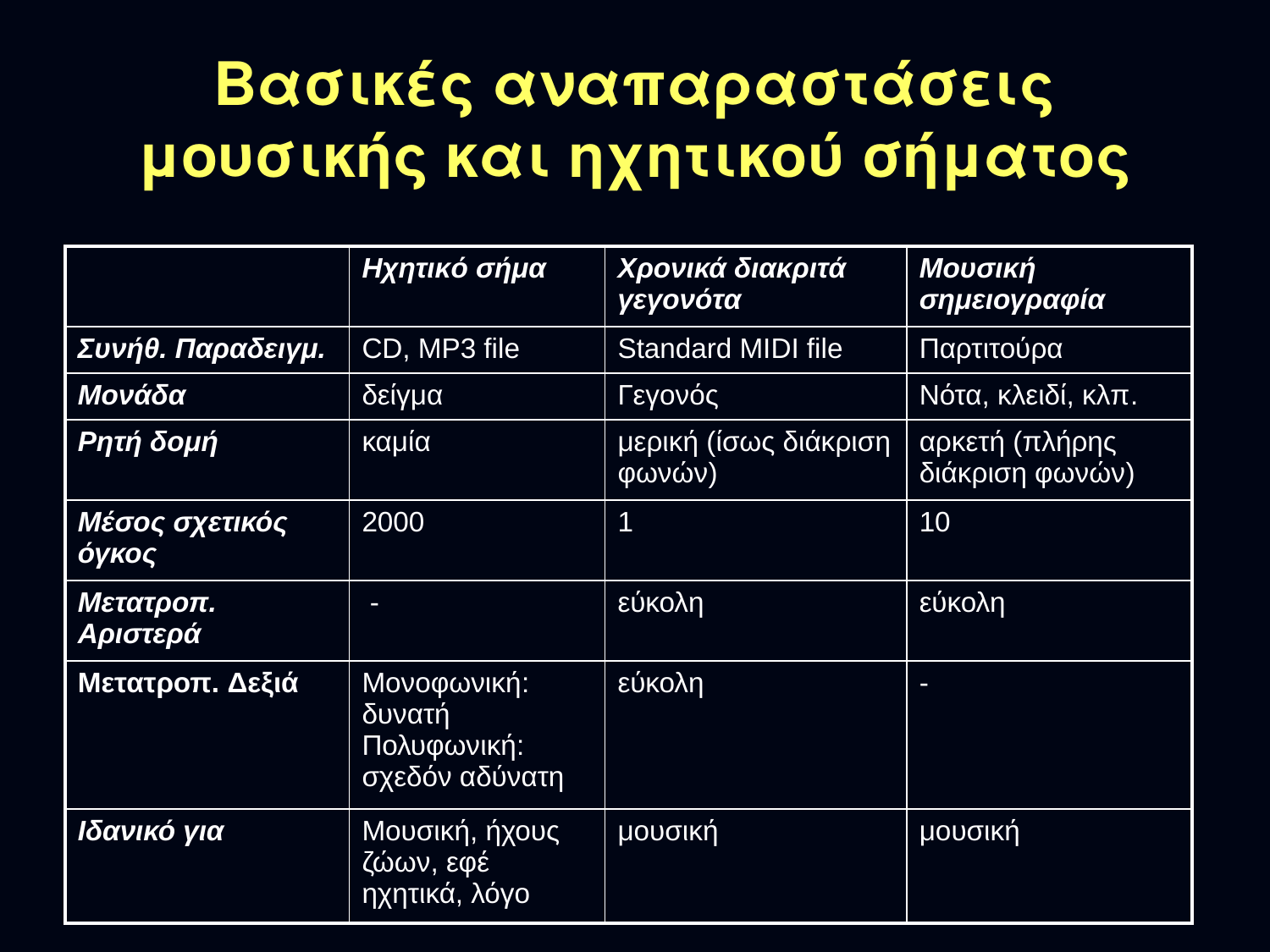

# Βασικές αναπαραστάσεις μουσικής και ηχητικού σήματος
|  | Ηχητικό σήμα | Χρονικά διακριτά γεγονότα | Μουσική σημειογραφία |
| --- | --- | --- | --- |
| Συνήθ. Παραδειγμ. | CD, MP3 file | Standard MIDI file | Παρτιτούρα |
| Μονάδα | δείγμα | Γεγονός | Νότα, κλειδί, κλπ. |
| Ρητή δομή | καμία | μερική (ίσως διάκριση φωνών) | αρκετή (πλήρης διάκριση φωνών) |
| Μέσος σχετικός όγκος | 2000 | 1 | 10 |
| Μετατροπ. Αριστερά | - | εύκολη | εύκολη |
| Μετατροπ. Δεξιά | Μονοφωνική: δυνατή Πολυφωνική: σχεδόν αδύνατη | εύκολη | - |
| Ιδανικό για | Μουσική, ήχους ζώων, εφέ ηχητικά, λόγο | μουσική | μουσική |